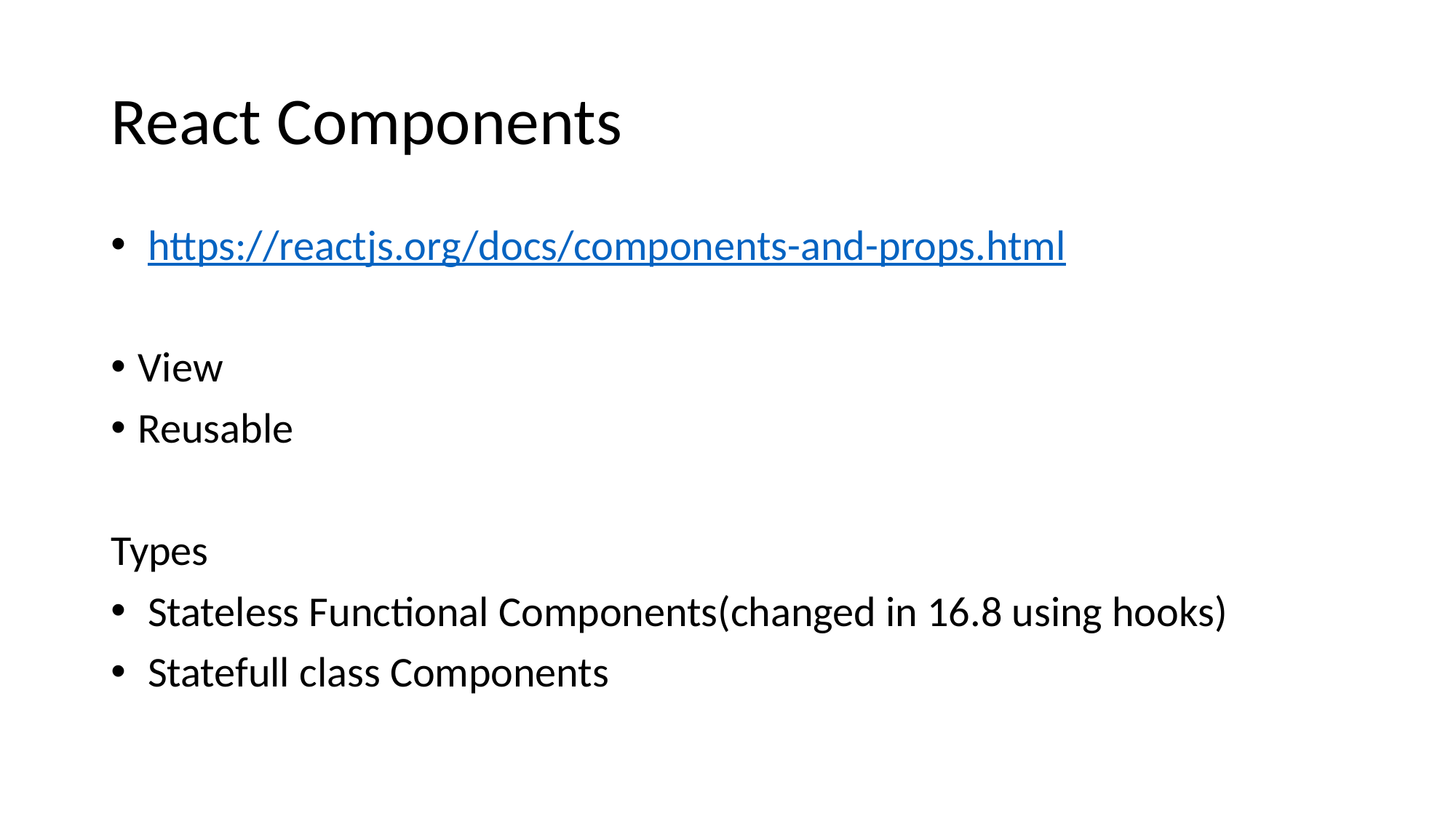

# React Components
 https://reactjs.org/docs/components-and-props.html

View
Reusable

Types
 Stateless Functional Components(changed in 16.8 using hooks)
 Statefull class Components